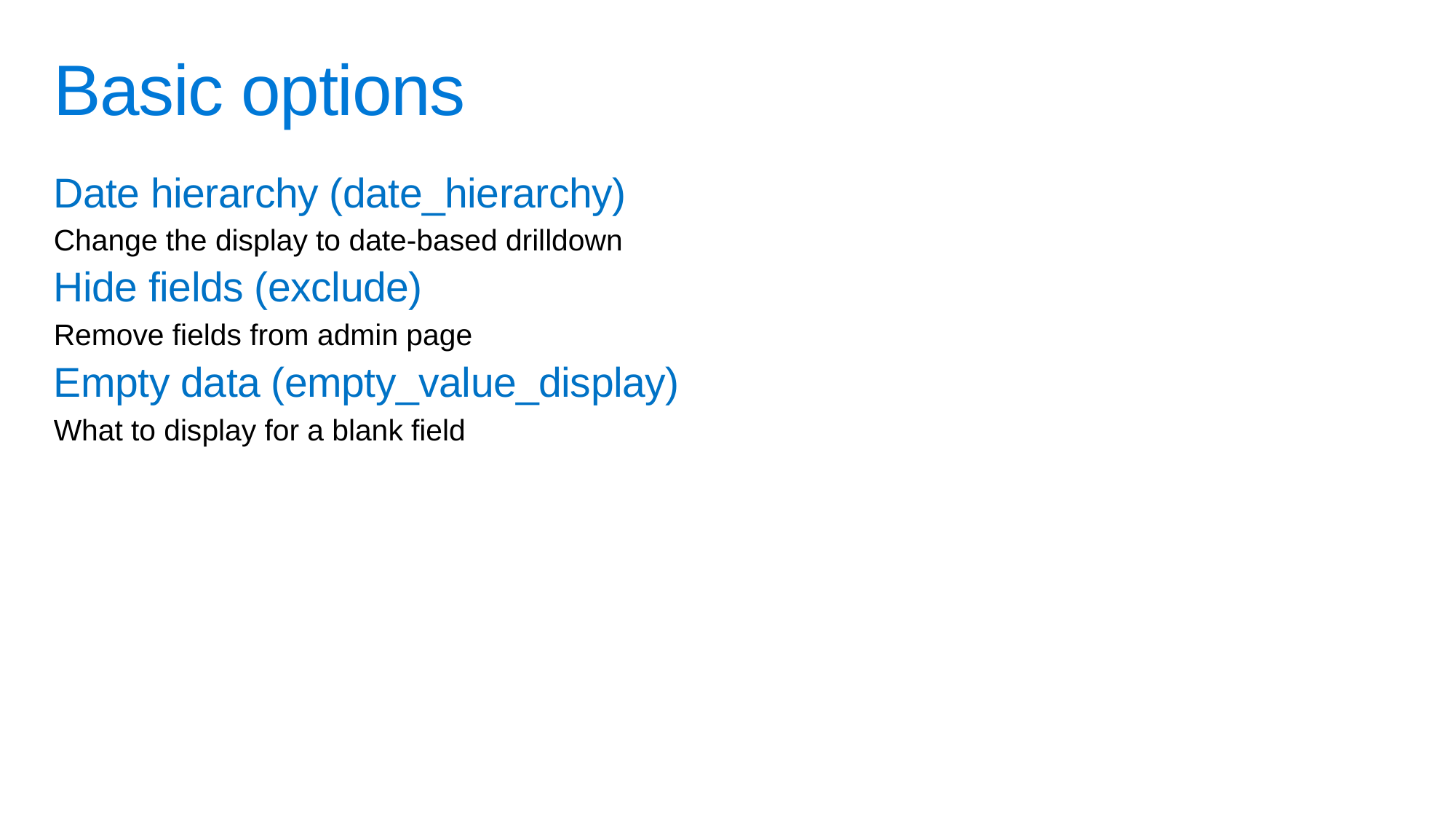

# Basic options
Date hierarchy (date_hierarchy)
Change the display to date-based drilldown
Hide fields (exclude)
Remove fields from admin page
Empty data (empty_value_display)
What to display for a blank field